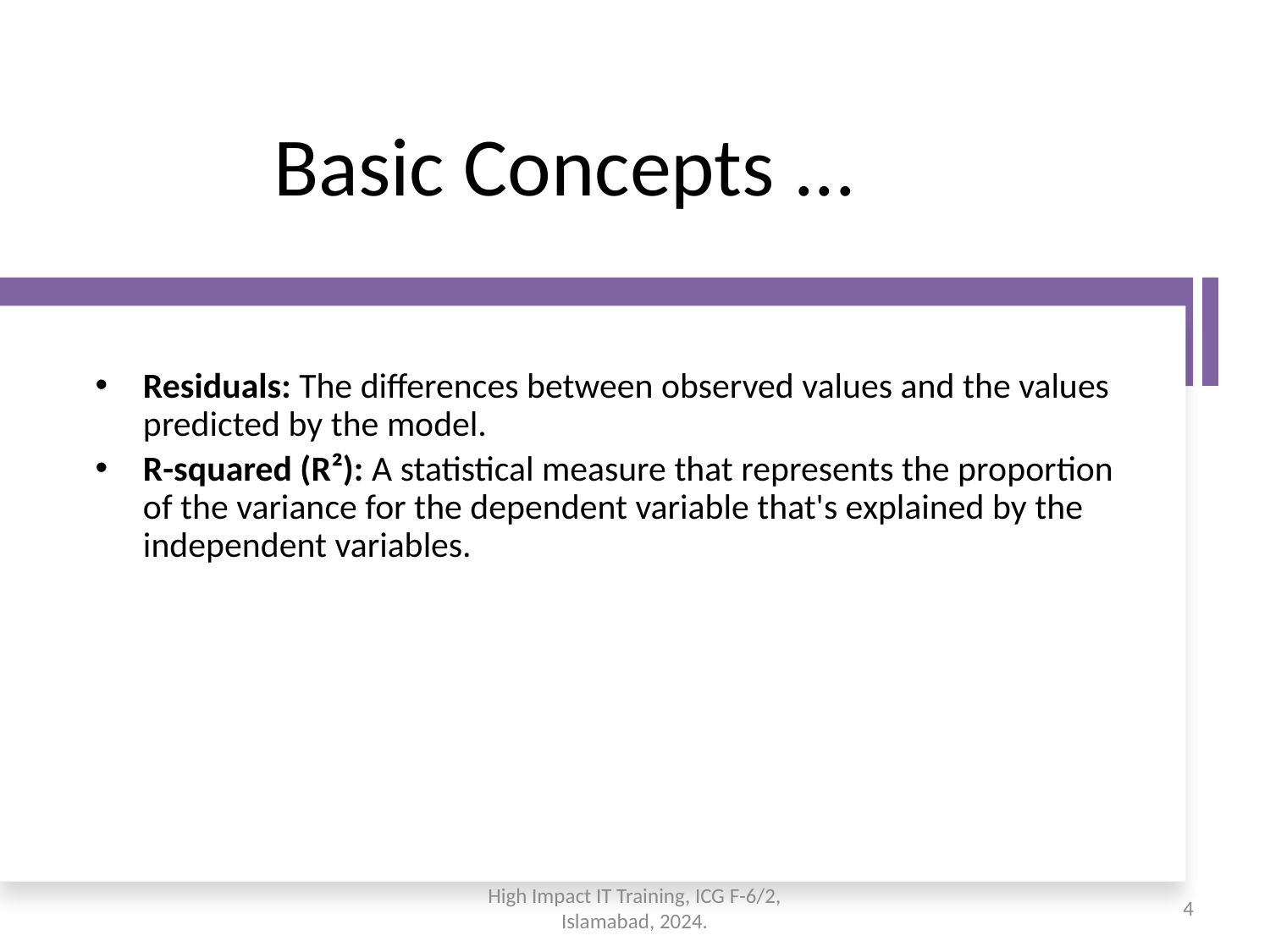

# Basic Concepts ...

Residuals: The differences between observed values and the values predicted by the model.
R-squared (R²): A statistical measure that represents the proportion of the variance for the dependent variable that's explained by the independent variables.
High Impact IT Training, ICG F-6/2, Islamabad, 2024.
4